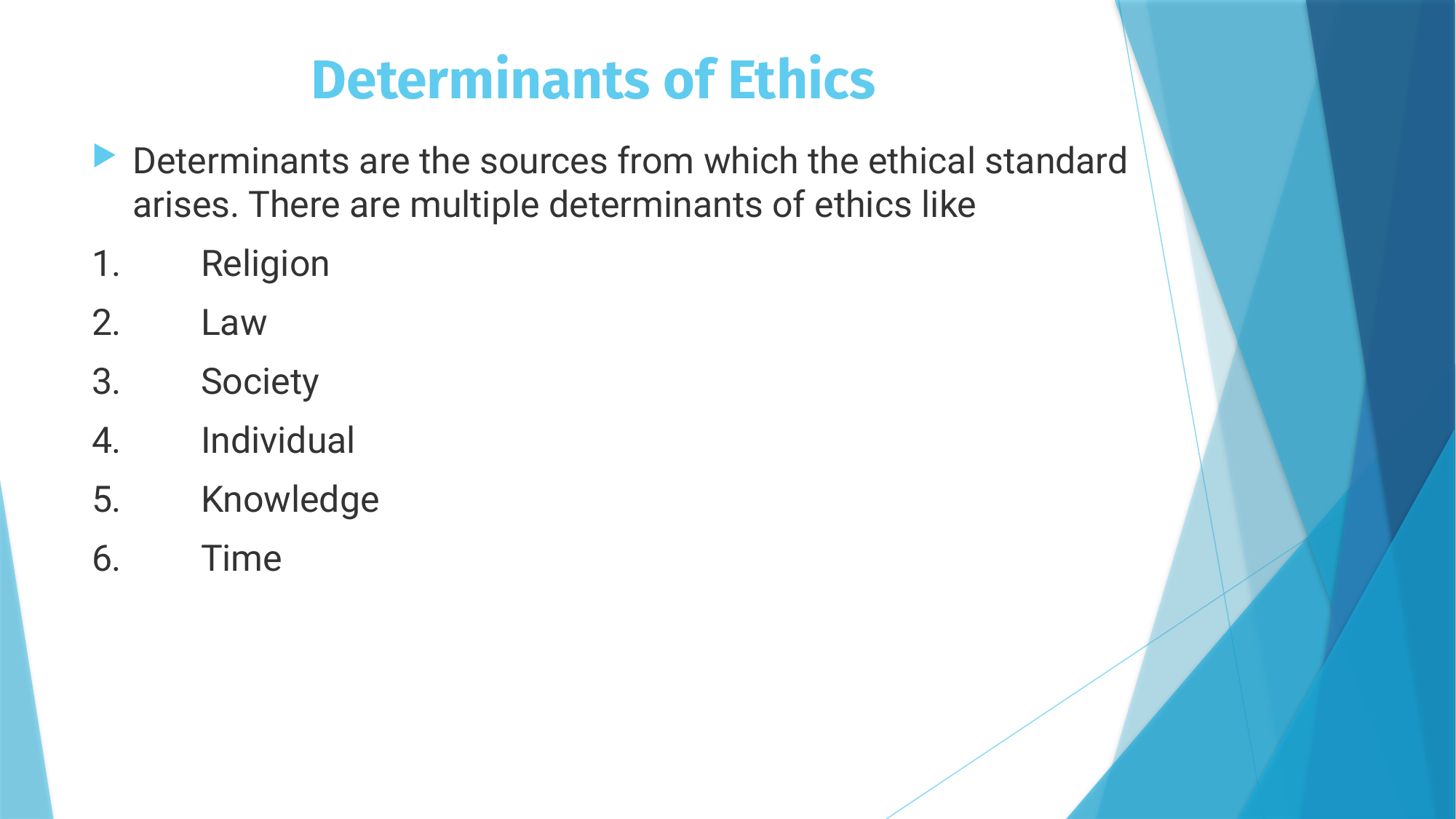

# Determinants of Ethics
Determinants are the sources from which the ethical standard arises. There are multiple determinants of ethics like
1.	Religion
2.	Law
3.	Society
4.	Individual
5.	Knowledge
6.	Time